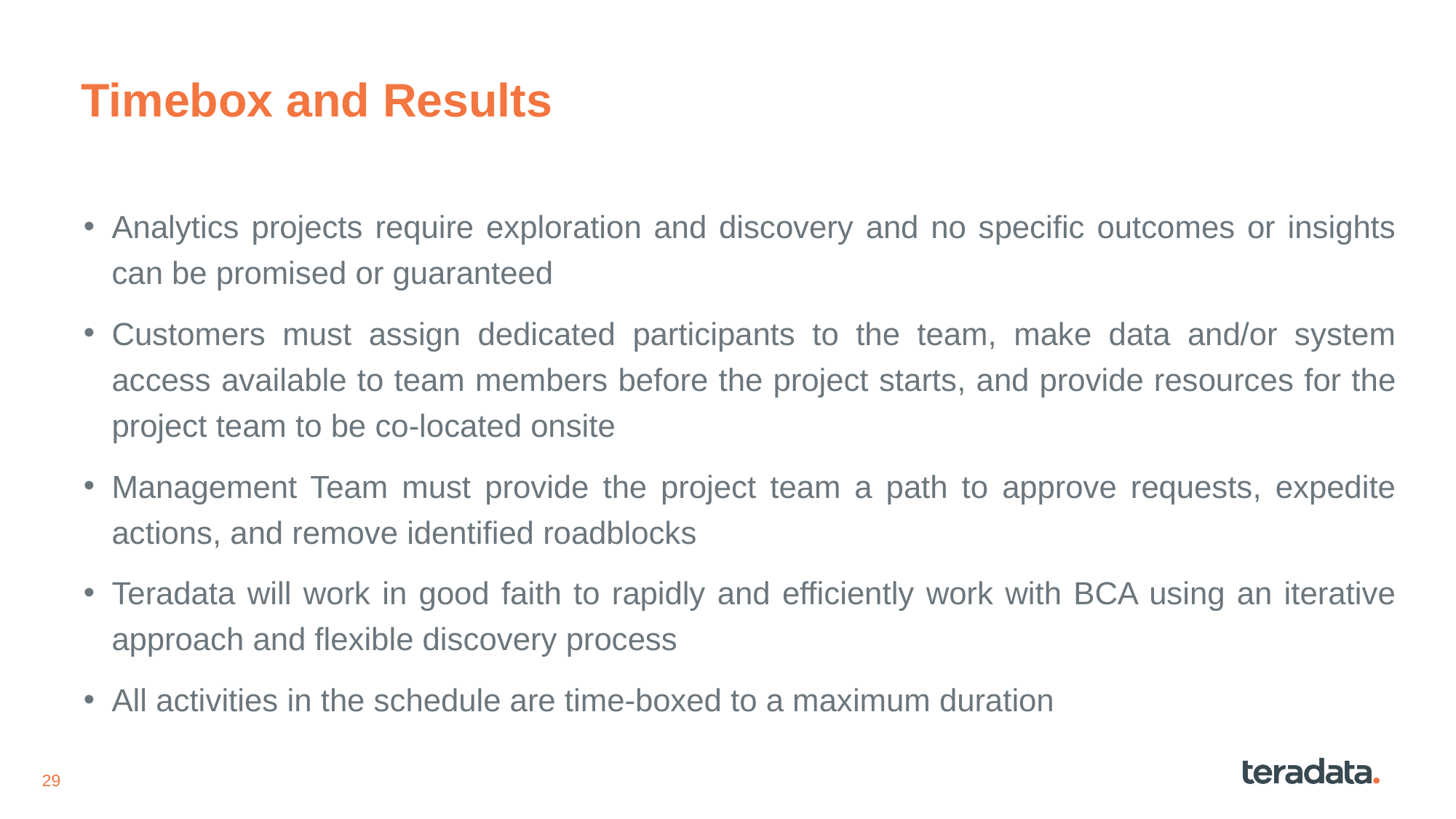

# Timebox and Results
Analytics projects require exploration and discovery and no specific outcomes or insights can be promised or guaranteed
Customers must assign dedicated participants to the team, make data and/or system access available to team members before the project starts, and provide resources for the project team to be co-located onsite
Management Team must provide the project team a path to approve requests, expedite actions, and remove identified roadblocks
Teradata will work in good faith to rapidly and efficiently work with BCA using an iterative approach and flexible discovery process
All activities in the schedule are time-boxed to a maximum duration